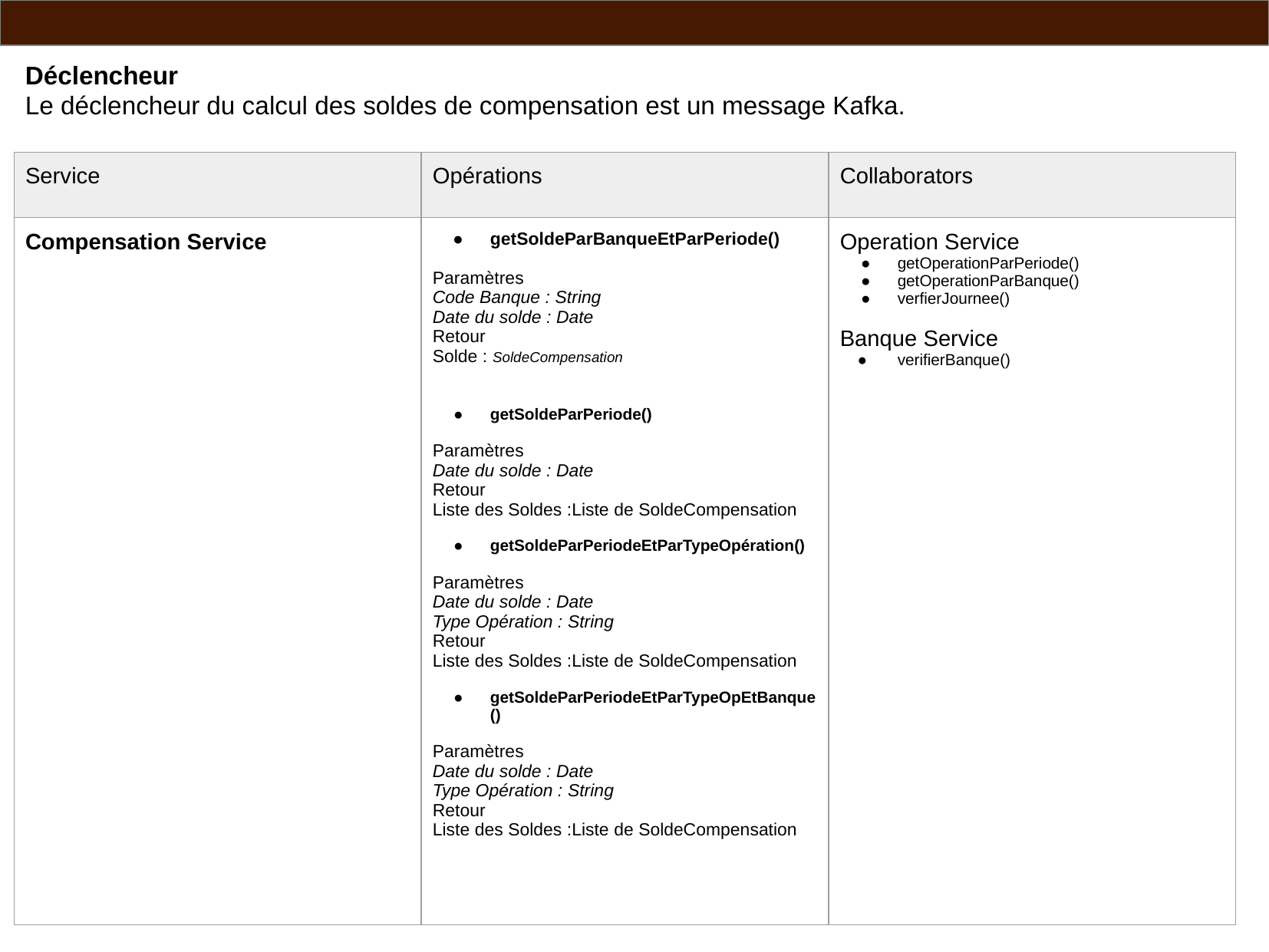

Déclencheur
Le déclencheur du calcul des soldes de compensation est un message Kafka.
| Service | Opérations | Collaborators |
| --- | --- | --- |
| Compensation Service | getSoldeParBanqueEtParPeriode() Paramètres Code Banque : String Date du solde : Date Retour Solde : SoldeCompensation getSoldeParPeriode() Paramètres Date du solde : Date Retour Liste des Soldes :Liste de SoldeCompensation getSoldeParPeriodeEtParTypeOpération() Paramètres Date du solde : Date Type Opération : String Retour Liste des Soldes :Liste de SoldeCompensation getSoldeParPeriodeEtParTypeOpEtBanque() Paramètres Date du solde : Date Type Opération : String Retour Liste des Soldes :Liste de SoldeCompensation | Operation Service getOperationParPeriode() getOperationParBanque() verfierJournee() Banque Service verifierBanque() |